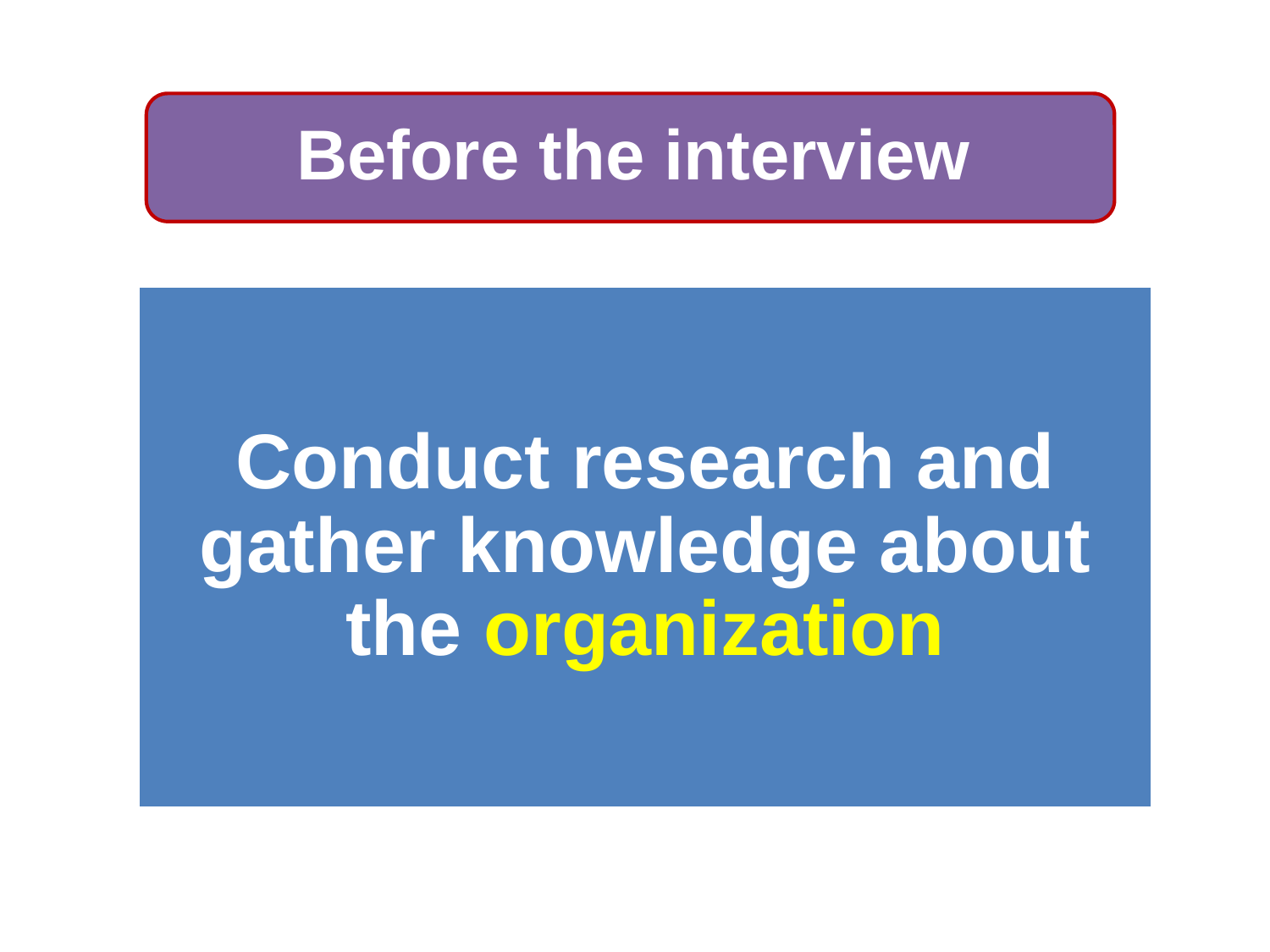

Before the interview
Conduct research and gather knowledge about the organization